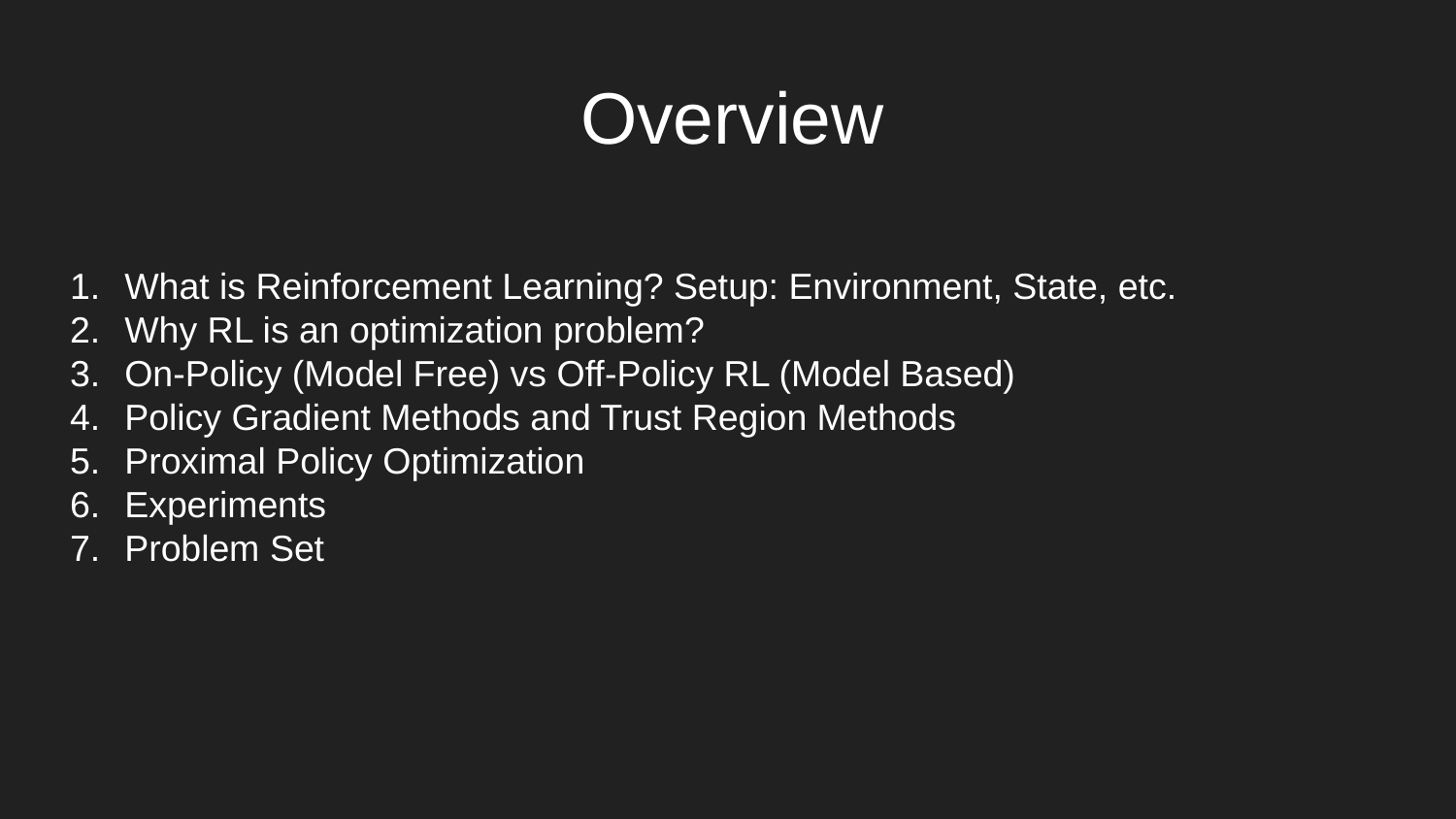

# Overview
What is Reinforcement Learning? Setup: Environment, State, etc.
Why RL is an optimization problem?
On-Policy (Model Free) vs Off-Policy RL (Model Based)
Policy Gradient Methods and Trust Region Methods
Proximal Policy Optimization
Experiments
Problem Set